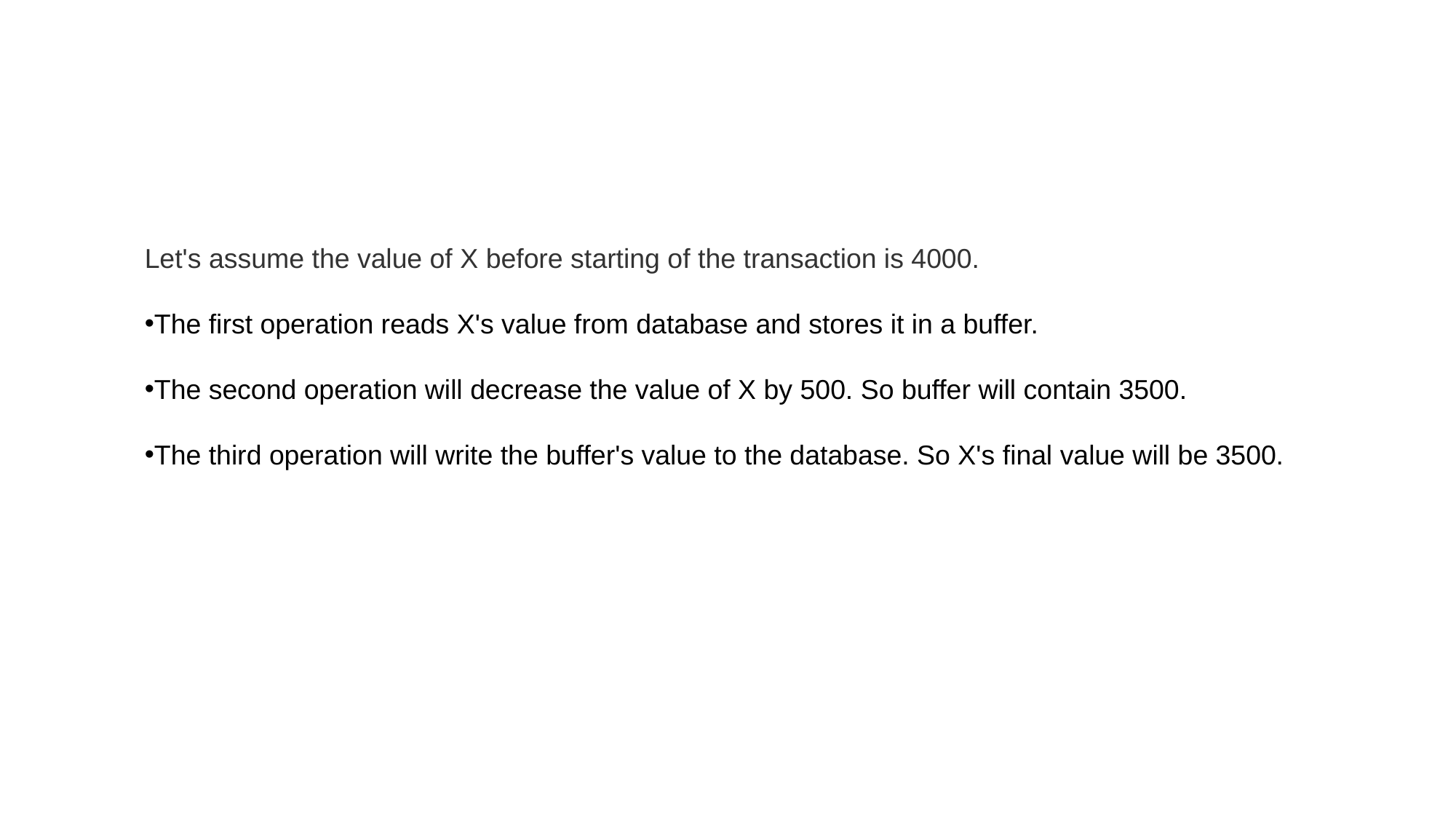

Let's assume the value of X before starting of the transaction is 4000.

The first operation reads X's value from database and stores it in a buffer.

The second operation will decrease the value of X by 500. So buffer will contain 3500.

The third operation will write the buffer's value to the database. So X's final value will be 3500.